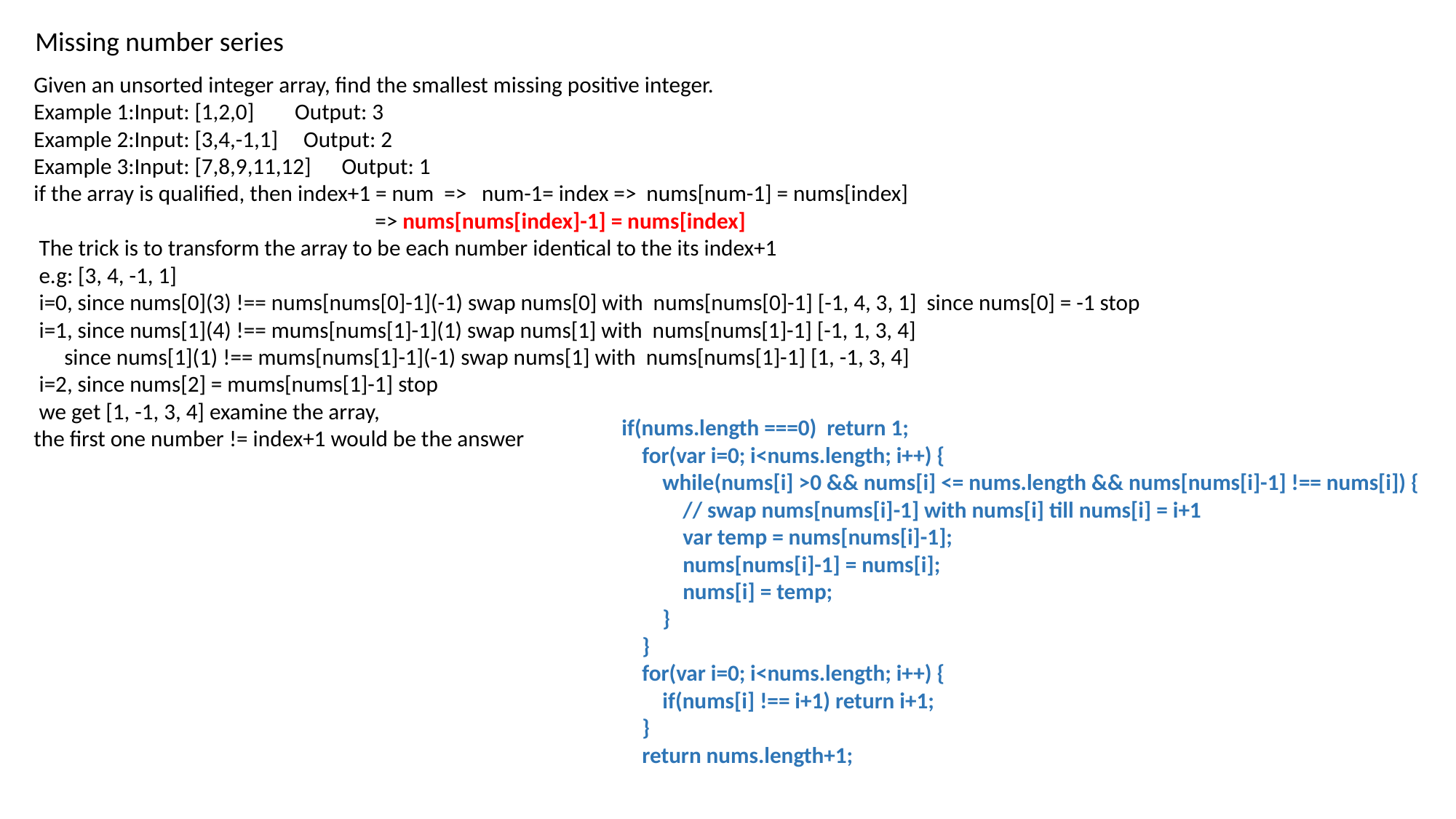

Missing number series
Given an unsorted integer array, find the smallest missing positive integer.
Example 1:Input: [1,2,0]        Output: 3
Example 2:Input: [3,4,-1,1]     Output: 2
Example 3:Input: [7,8,9,11,12]      Output: 1
if the array is qualified, then index+1 = num  =>   num-1= index =>  nums[num-1] = nums[index]
                                                                   => nums[nums[index]-1] = nums[index]
 The trick is to transform the array to be each number identical to the its index+1
 e.g: [3, 4, -1, 1]
 i=0, since nums[0](3) !== nums[nums[0]-1](-1) swap nums[0] with  nums[nums[0]-1] [-1, 4, 3, 1]  since nums[0] = -1 stop
 i=1, since nums[1](4) !== mums[nums[1]-1](1) swap nums[1] with  nums[nums[1]-1] [-1, 1, 3, 4]
      since nums[1](1) !== mums[nums[1]-1](-1) swap nums[1] with  nums[nums[1]-1] [1, -1, 3, 4]
 i=2, since nums[2] = mums[nums[1]-1] stop
 we get [1, -1, 3, 4] examine the array,
the first one number != index+1 would be the answer

if(nums.length ===0)  return 1;
    for(var i=0; i<nums.length; i++) {
        while(nums[i] >0 && nums[i] <= nums.length && nums[nums[i]-1] !== nums[i]) {
            // swap nums[nums[i]-1] with nums[i] till nums[i] = i+1
            var temp = nums[nums[i]-1];
            nums[nums[i]-1] = nums[i];
            nums[i] = temp;
        }
    }
    for(var i=0; i<nums.length; i++) {
        if(nums[i] !== i+1) return i+1;
    }
    return nums.length+1;